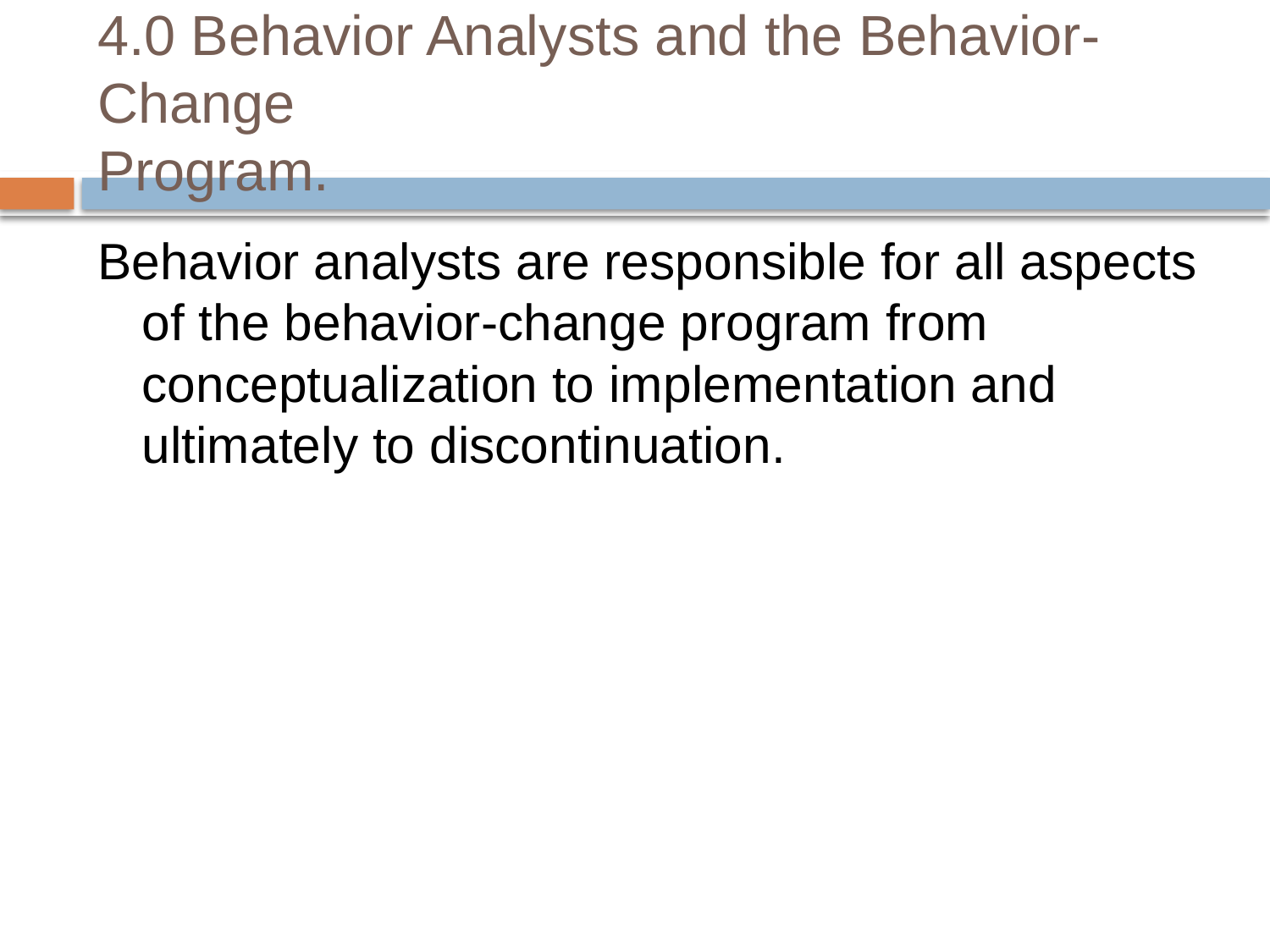

# 4.0 Behavior Analysts and the Behavior-Change Program.
Behavior analysts are responsible for all aspects of the behavior-change program from conceptualization to implementation and ultimately to discontinuation.